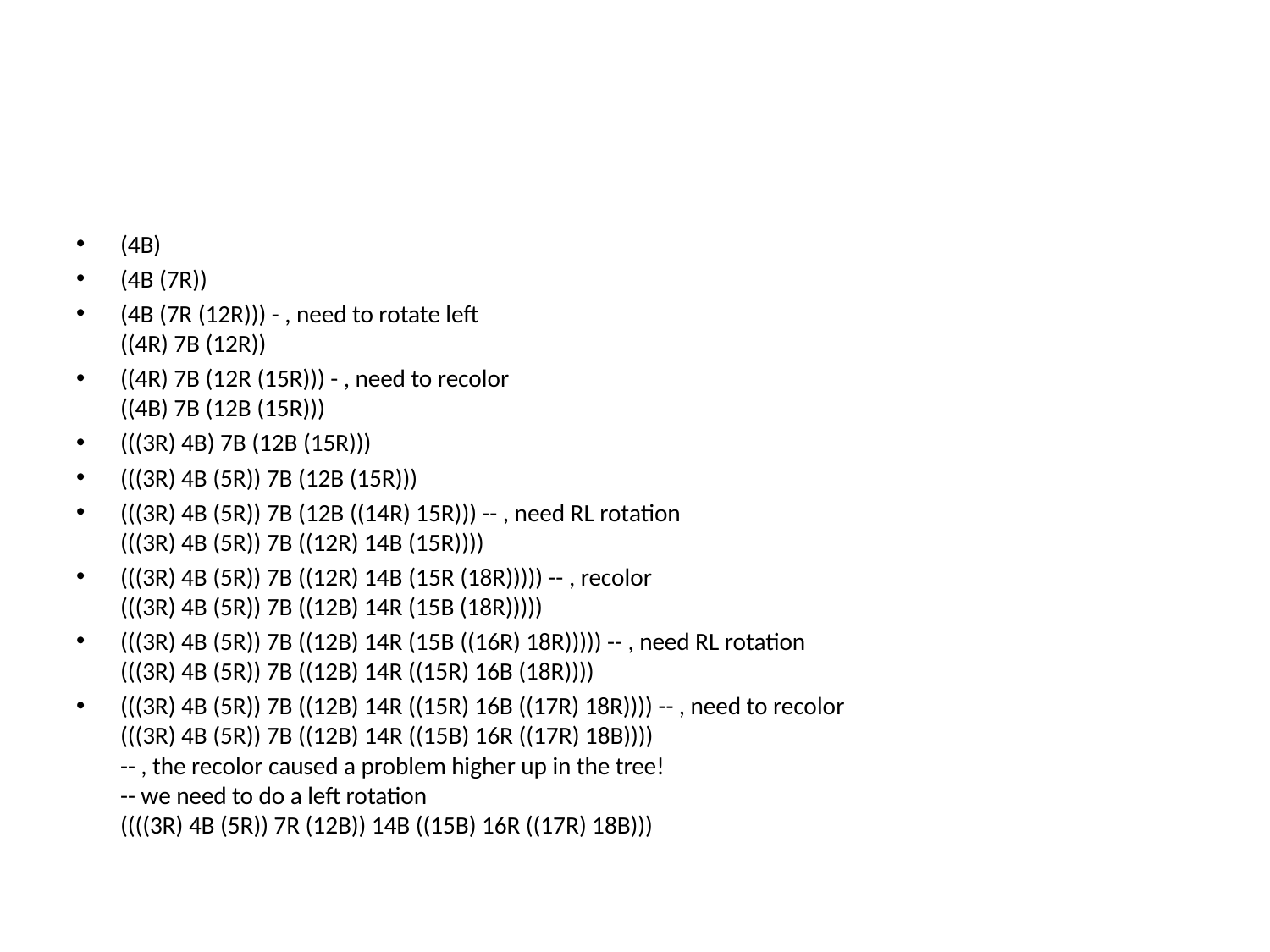

#
(4B)
(4B (7R))
(4B (7R (12R))) - , need to rotate left
((4R) 7B (12R))
((4R) 7B (12R (15R))) - , need to recolor
((4B) 7B (12B (15R)))
(((3R) 4B) 7B (12B (15R)))
(((3R) 4B (5R)) 7B (12B (15R)))
(((3R) 4B (5R)) 7B (12B ((14R) 15R))) -- , need RL rotation
(((3R) 4B (5R)) 7B ((12R) 14B (15R))))
(((3R) 4B (5R)) 7B ((12R) 14B (15R (18R))))) -- , recolor
(((3R) 4B (5R)) 7B ((12B) 14R (15B (18R)))))
(((3R) 4B (5R)) 7B ((12B) 14R (15B ((16R) 18R))))) -- , need RL rotation
(((3R) 4B (5R)) 7B ((12B) 14R ((15R) 16B (18R))))
(((3R) 4B (5R)) 7B ((12B) 14R ((15R) 16B ((17R) 18R)))) -- , need to recolor
(((3R) 4B (5R)) 7B ((12B) 14R ((15B) 16R ((17R) 18B))))
-- , the recolor caused a problem higher up in the tree!
-- we need to do a left rotation
((((3R) 4B (5R)) 7R (12B)) 14B ((15B) 16R ((17R) 18B)))